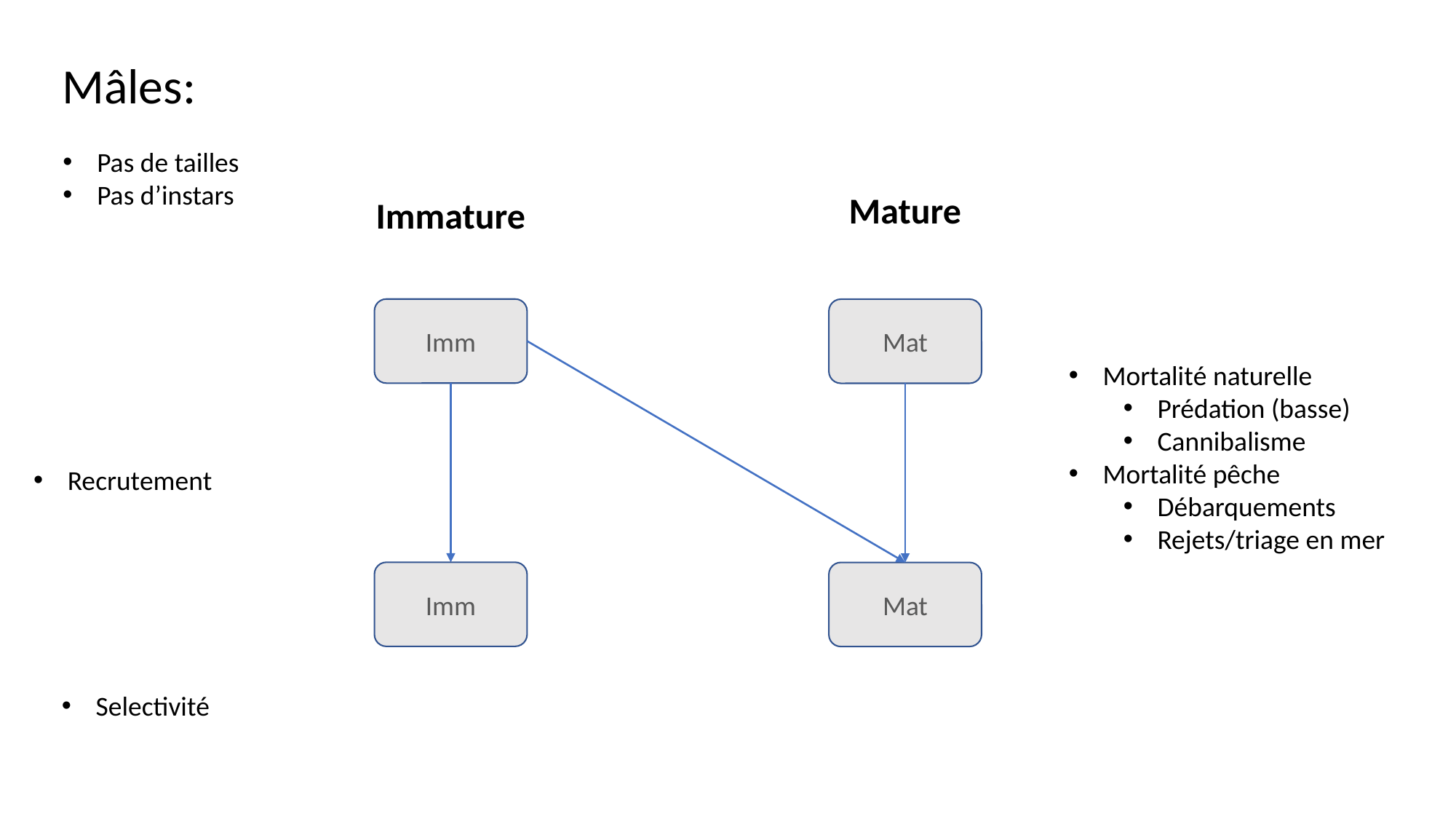

# Mâles:
Pas de tailles
Pas d’instars

Mature
Immature
Imm
Mat
Mortalité naturelle
Prédation (basse)
Cannibalisme
Mortalité pêche
Débarquements
Rejets/triage en mer
Recrutement
Imm
Mat
Selectivité